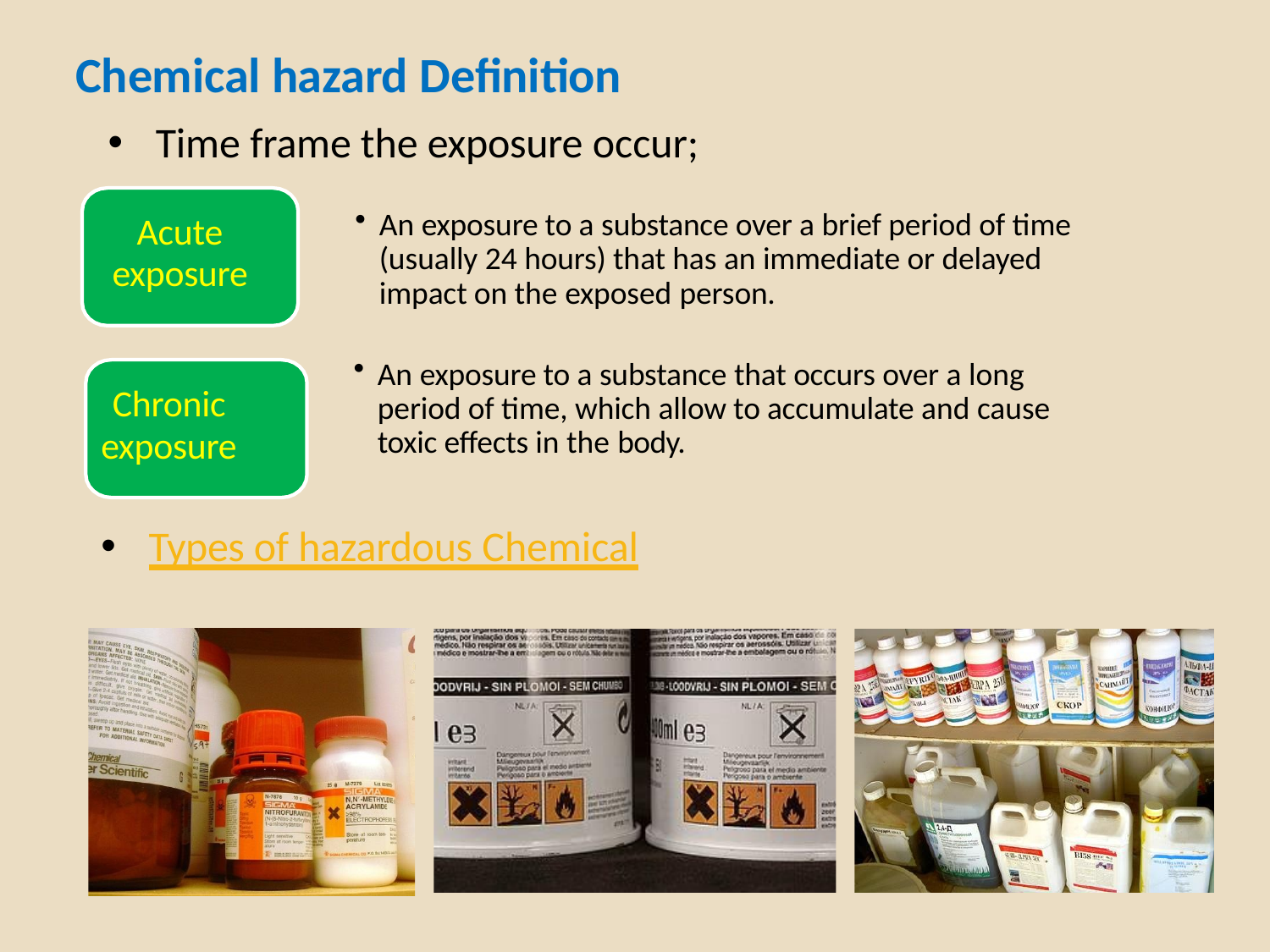

# Chemical hazard Definition
Time frame the exposure occur;

An exposure to a substance over a brief period of time  (usually 24 hours) that has an immediate or delayed  impact on the exposed person.
Acute
exposure
An exposure to a substance that occurs over a long  period of time, which allow to accumulate and cause  toxic effects in the body.

Chronic
exposure
Types of hazardous Chemical